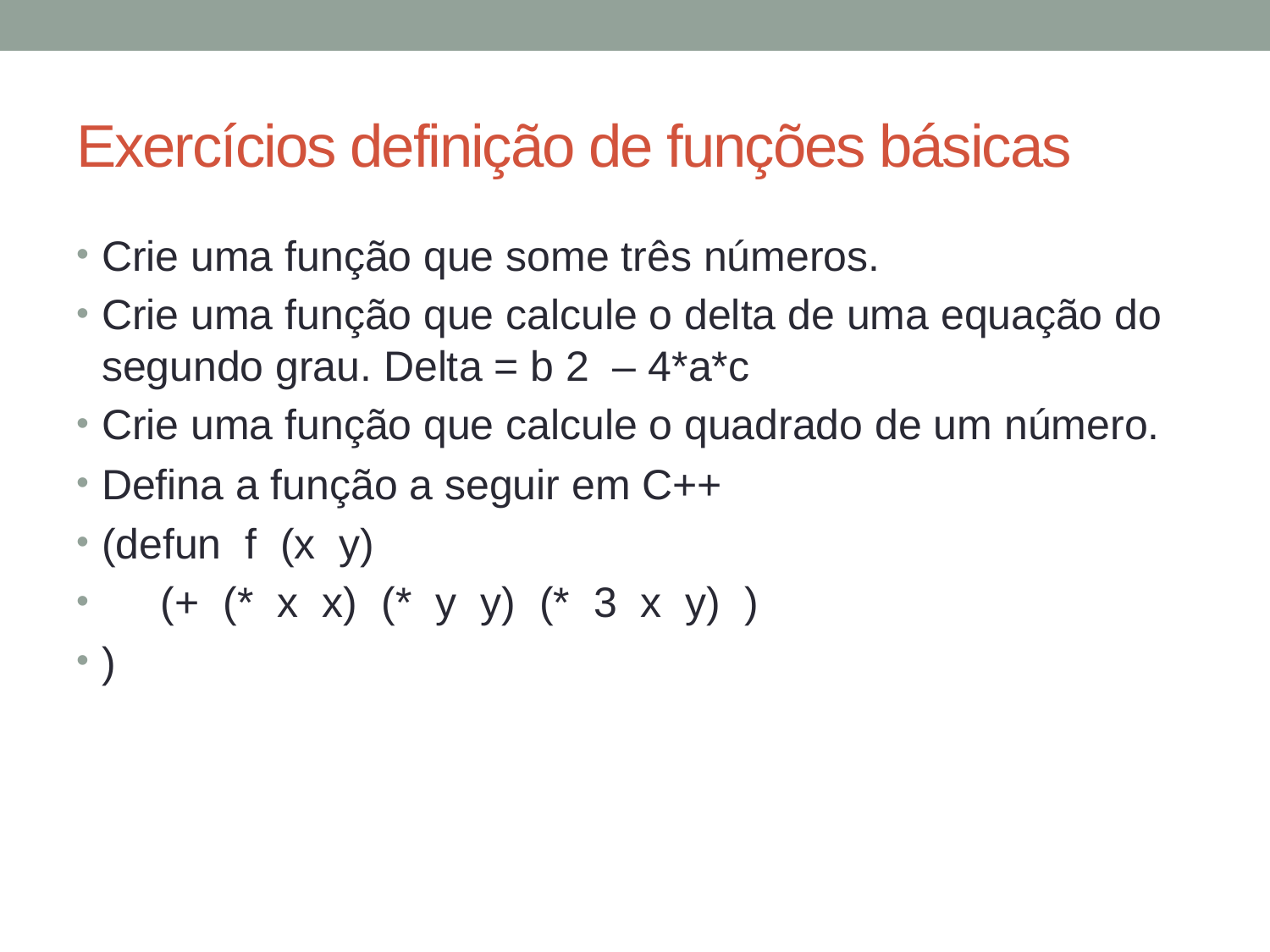

# Exercícios definição de funções básicas
Crie uma função que some três números.
Crie uma função que calcule o delta de uma equação do segundo grau. Delta = b 2  – 4*a*c
Crie uma função que calcule o quadrado de um número.
Defina a função a seguir em C++
(defun  f  (x  y)
     (+  (*  x  x)  (*  y  y)  (*  3  x  y)  )
)